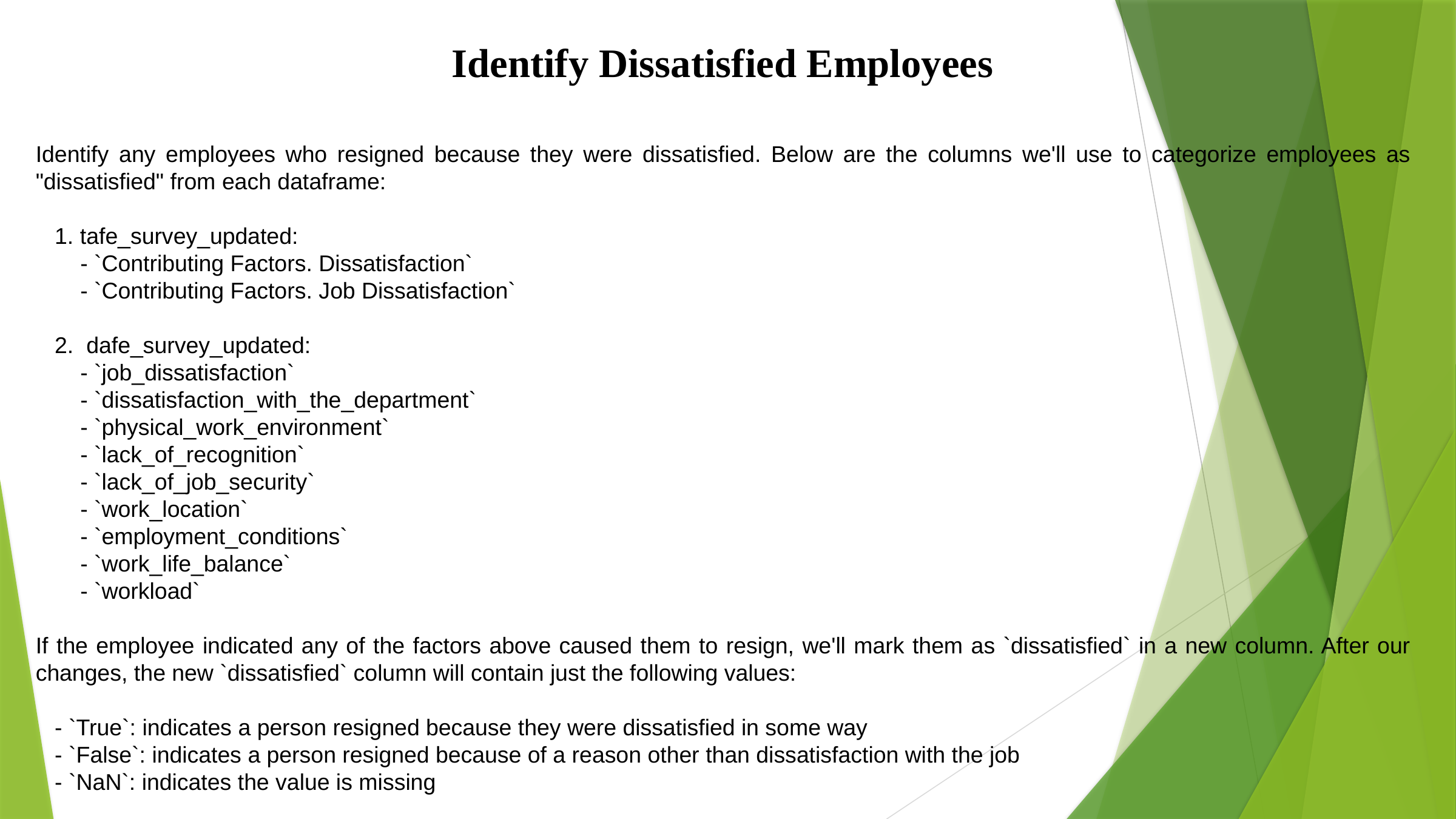

Identify Dissatisfied Employees

Identify any employees who resigned because they were dissatisfied. Below are the columns we'll use to categorize employees as "dissatisfied" from each dataframe:
   1. tafe_survey_updated:
       - `Contributing Factors. Dissatisfaction`
       - `Contributing Factors. Job Dissatisfaction`

   2.  dafe_survey_updated:
       - `job_dissatisfaction`
       - `dissatisfaction_with_the_department`
       - `physical_work_environment`
       - `lack_of_recognition`
       - `lack_of_job_security`
       - `work_location`
       - `employment_conditions`
       - `work_life_balance`
       - `workload`

If the employee indicated any of the factors above caused them to resign, we'll mark them as `dissatisfied` in a new column. After our changes, the new `dissatisfied` column will contain just the following values:
   - `True`: indicates a person resigned because they were dissatisfied in some way
   - `False`: indicates a person resigned because of a reason other than dissatisfaction with the job
   - `NaN`: indicates the value is missing